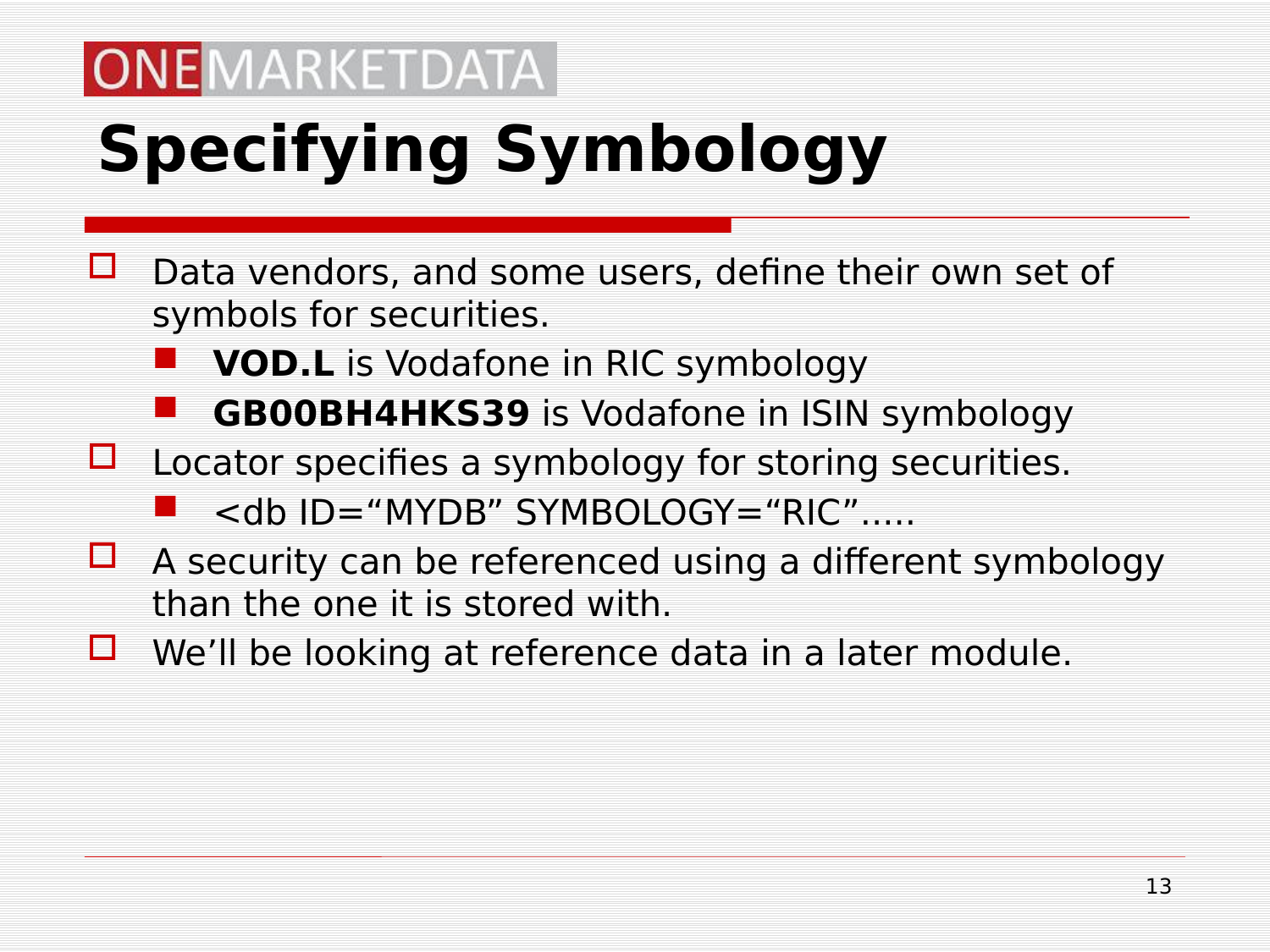

# Specifying Symbology
Data vendors, and some users, define their own set of symbols for securities.
VOD.L is Vodafone in RIC symbology
GB00BH4HKS39 is Vodafone in ISIN symbology
Locator specifies a symbology for storing securities.
<db ID=“MYDB” SYMBOLOGY=“RIC”.....
A security can be referenced using a different symbology than the one it is stored with.
We’ll be looking at reference data in a later module.
13